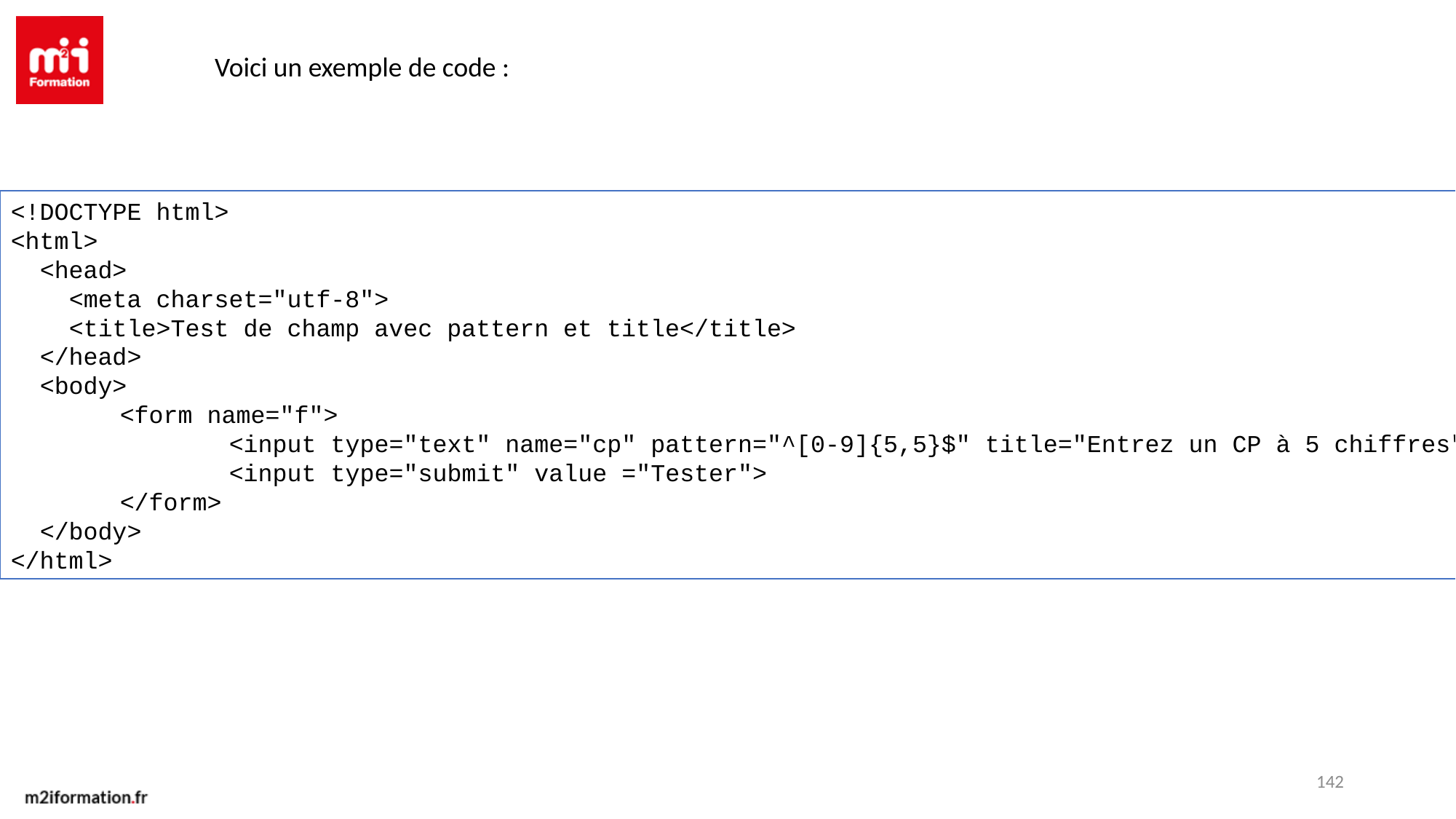

Voici un exemple de code :
<!DOCTYPE html>
<html>
  <head>
    <meta charset="utf-8">
    <title>Test de champ avec pattern et title</title>
  </head>
  <body>
	<form name="f">
		<input type="text" name="cp" pattern="^[0-9]{5,5}$" title="Entrez un CP à 5 chiffres">
		<input type="submit" value ="Tester">
	</form>
  </body>
</html>
142